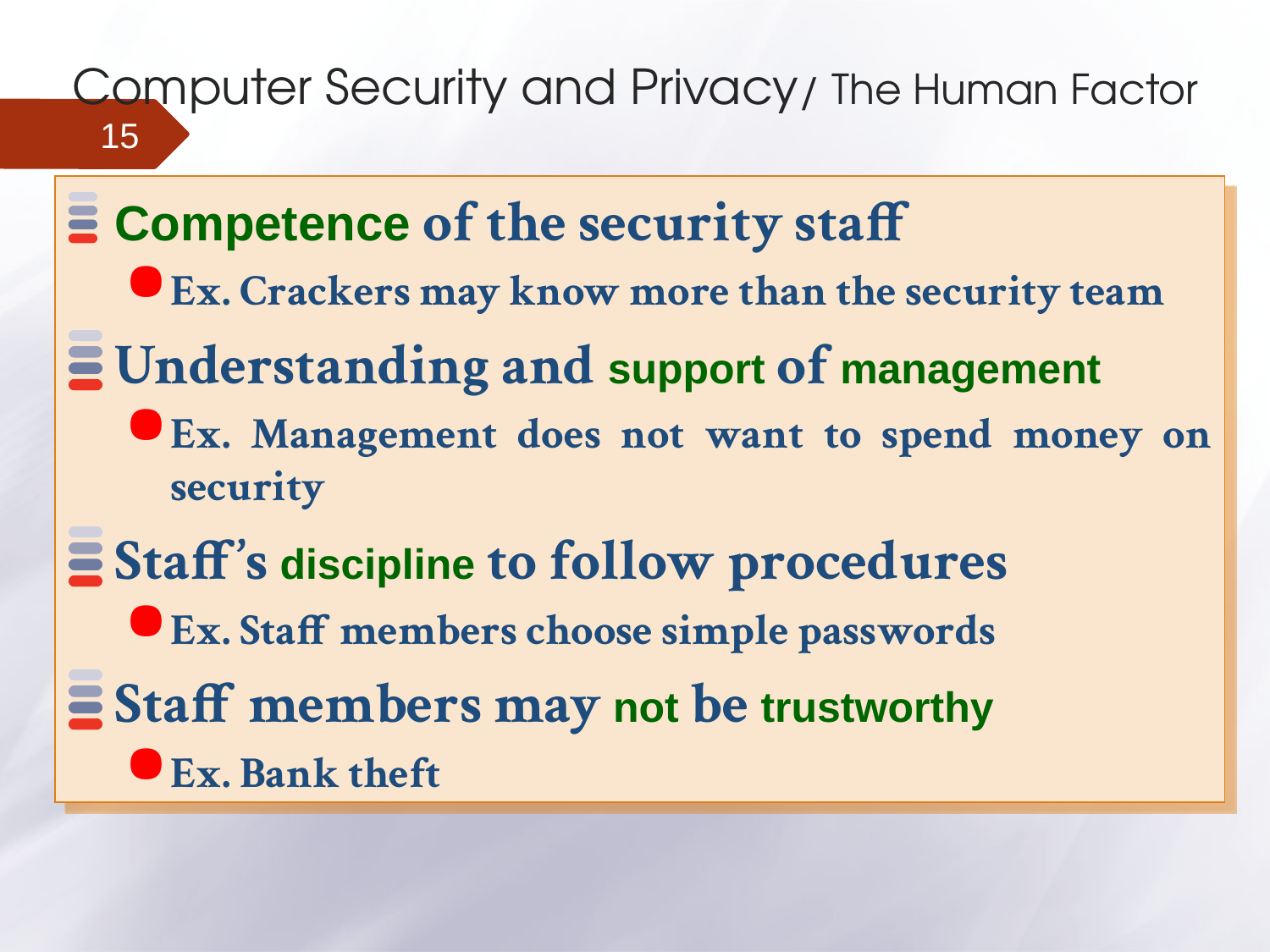

# Computer Security and Privacy/ The Human Factor
15
Competence of the security staff
Ex. Crackers may know more than the security team
Understanding and support of management
Ex. Management does not want to spend money on security
Staff’s discipline to follow procedures
Ex. Staff members choose simple passwords
Staff members may not be trustworthy
Ex. Bank theft